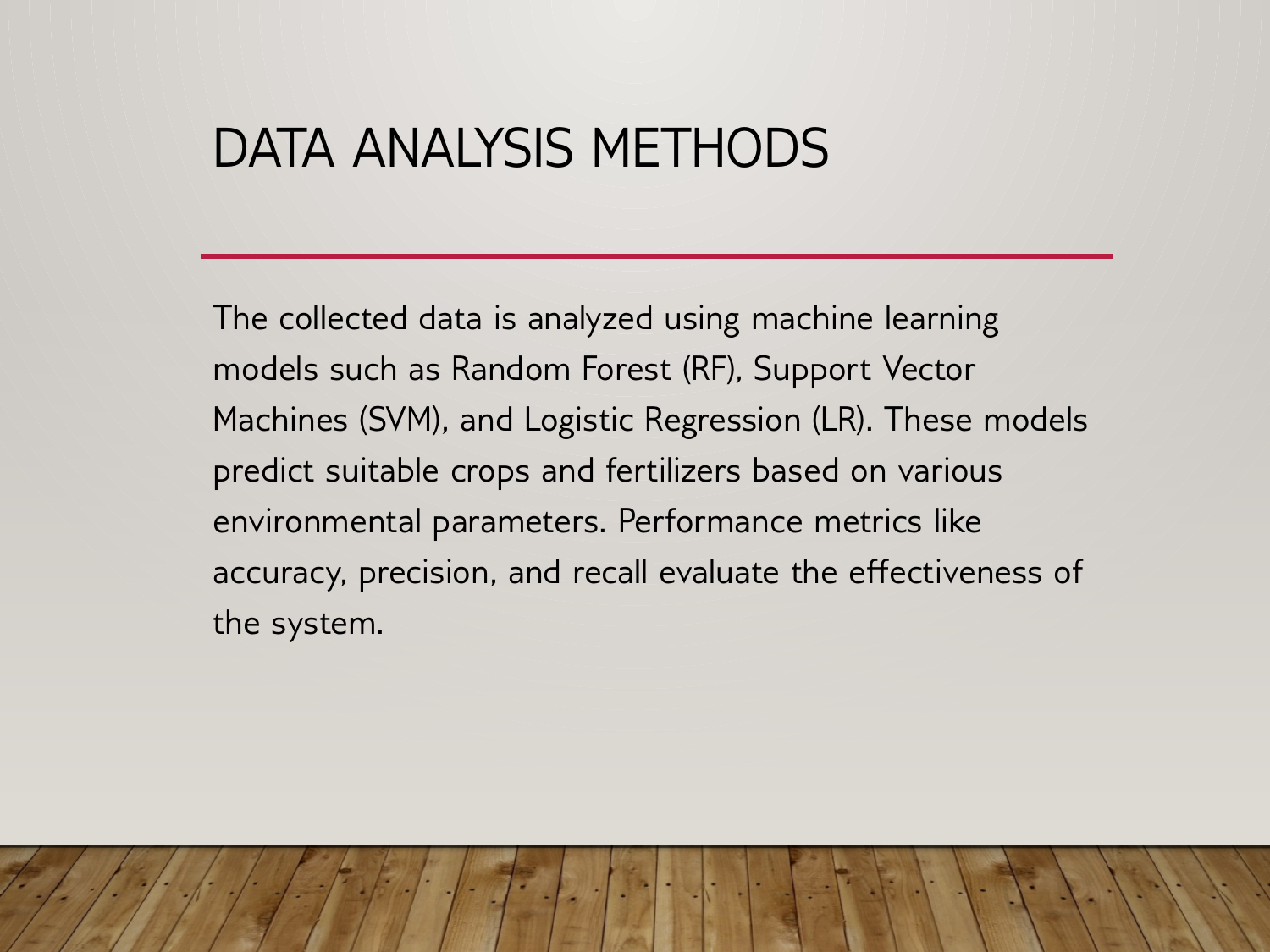

# Data Analysis Methods
The collected data is analyzed using machine learning models such as Random Forest (RF), Support Vector Machines (SVM), and Logistic Regression (LR). These models predict suitable crops and fertilizers based on various environmental parameters. Performance metrics like accuracy, precision, and recall evaluate the effectiveness of the system.